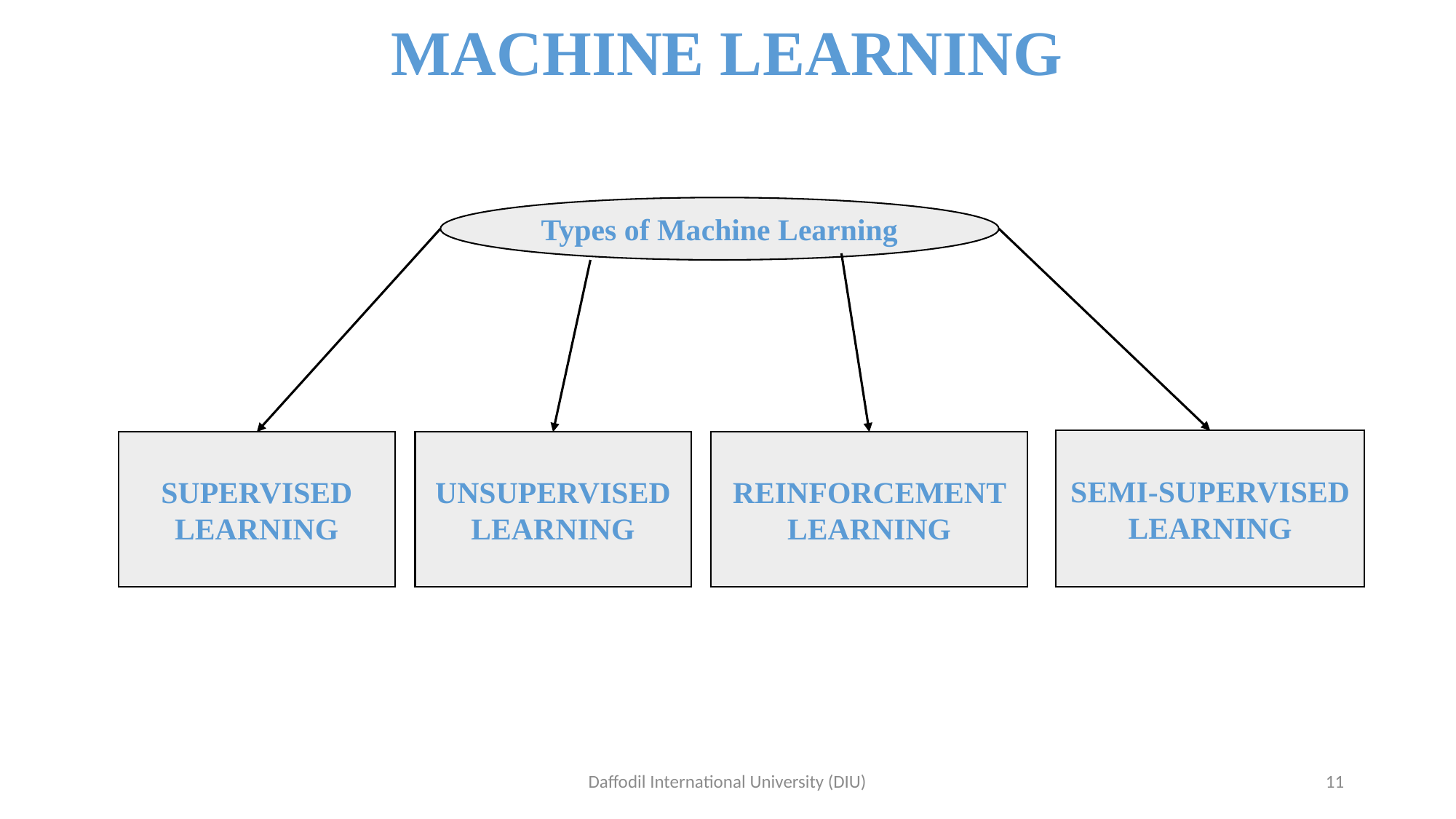

# MACHINE LEARNING
Types of Machine Learning
SEMI-SUPERVISED LEARNING
REINFORCEMENT LEARNING
SUPERVISED LEARNING
UNSUPERVISED LEARNING
Daffodil International University (DIU)
11